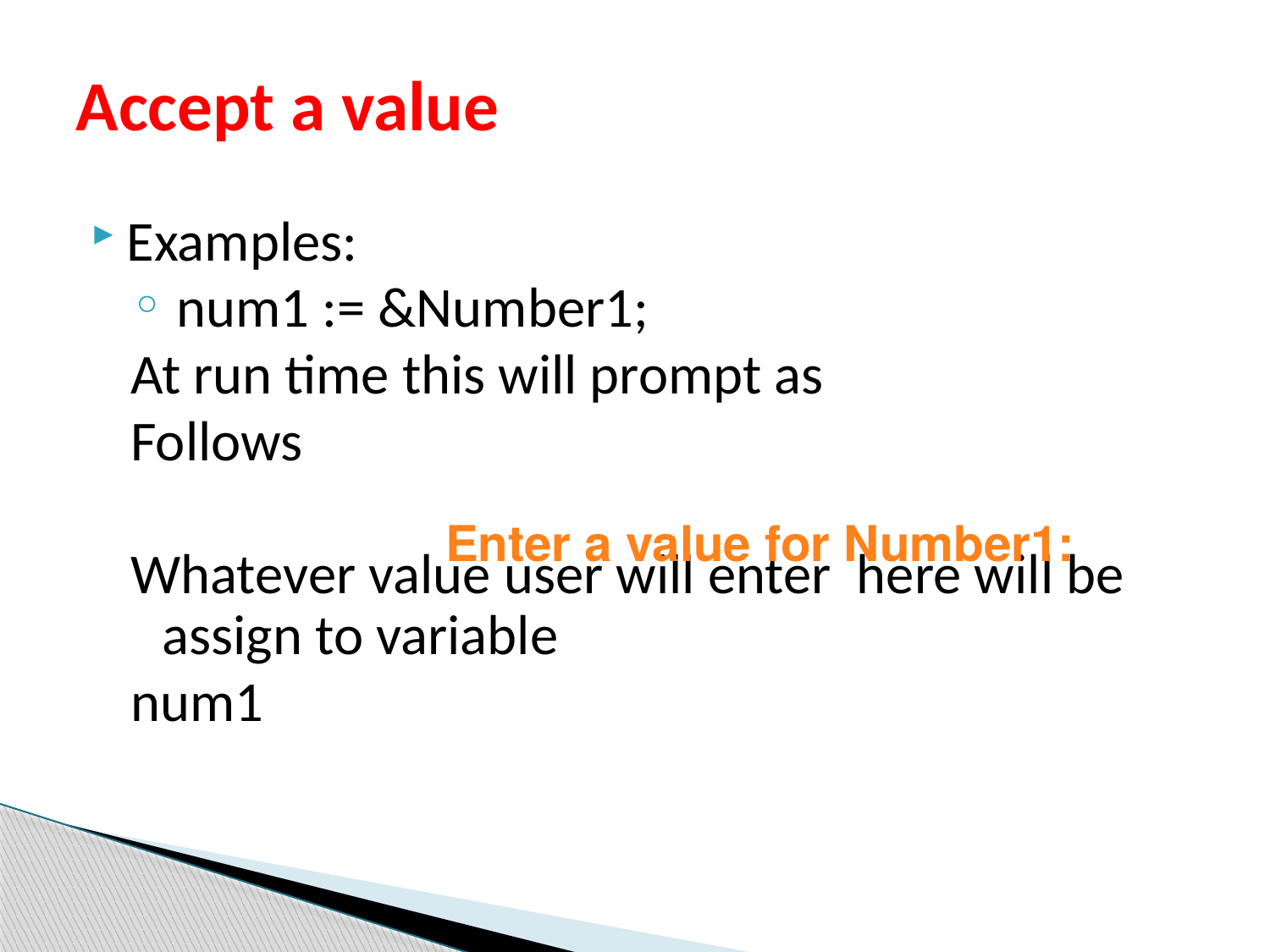

# Accept a value
Examples:
 num1 := &Number1;
At run time this will prompt as
Follows

Whatever value user will enter  here will be assign to variable
num1
Enter a value for Number1: